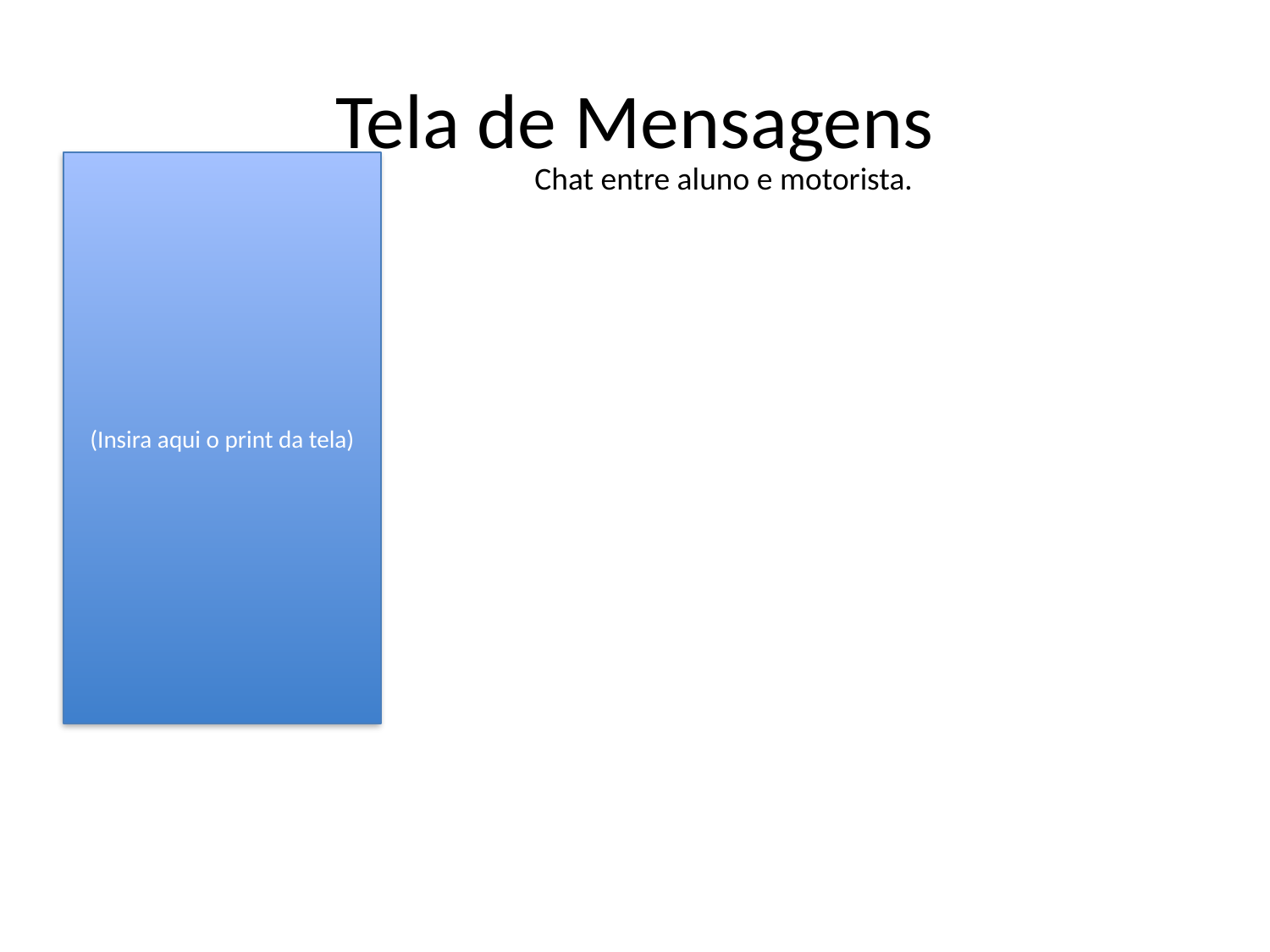

# Tela de Mensagens
(Insira aqui o print da tela)
Chat entre aluno e motorista.